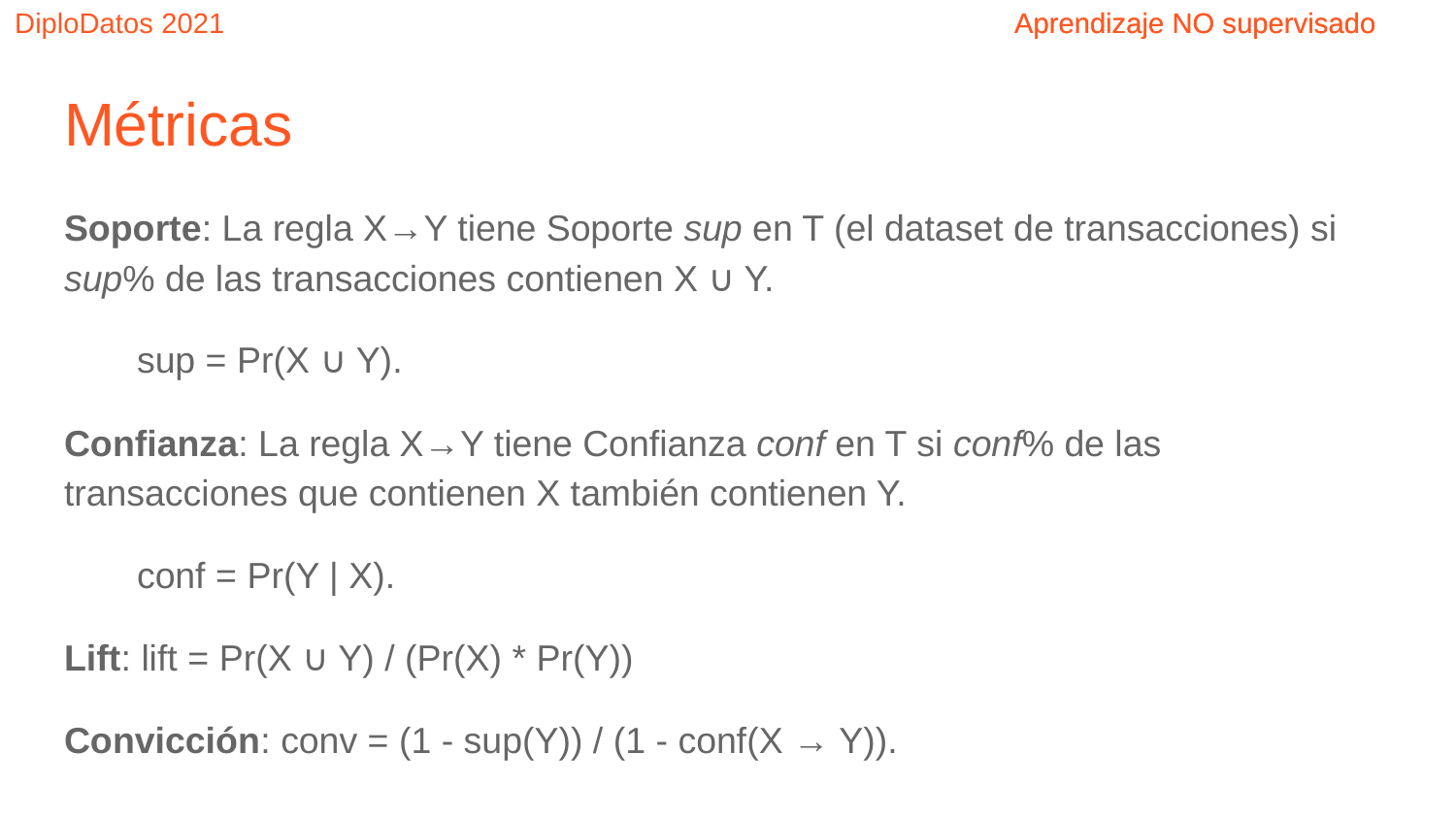

# Métricas
Soporte: La regla X→Y tiene Soporte sup en T (el dataset de transacciones) si sup% de las transacciones contienen X ∪ Y.
sup = Pr(X ∪ Y).
Confianza: La regla X→Y tiene Confianza conf en T si conf% de las transacciones que contienen X también contienen Y.
conf = Pr(Y | X).
Lift: lift = Pr(X ∪ Y) / (Pr(X) * Pr(Y))
Convicción: conv = (1 - sup(Y)) / (1 - conf(X → Y)).